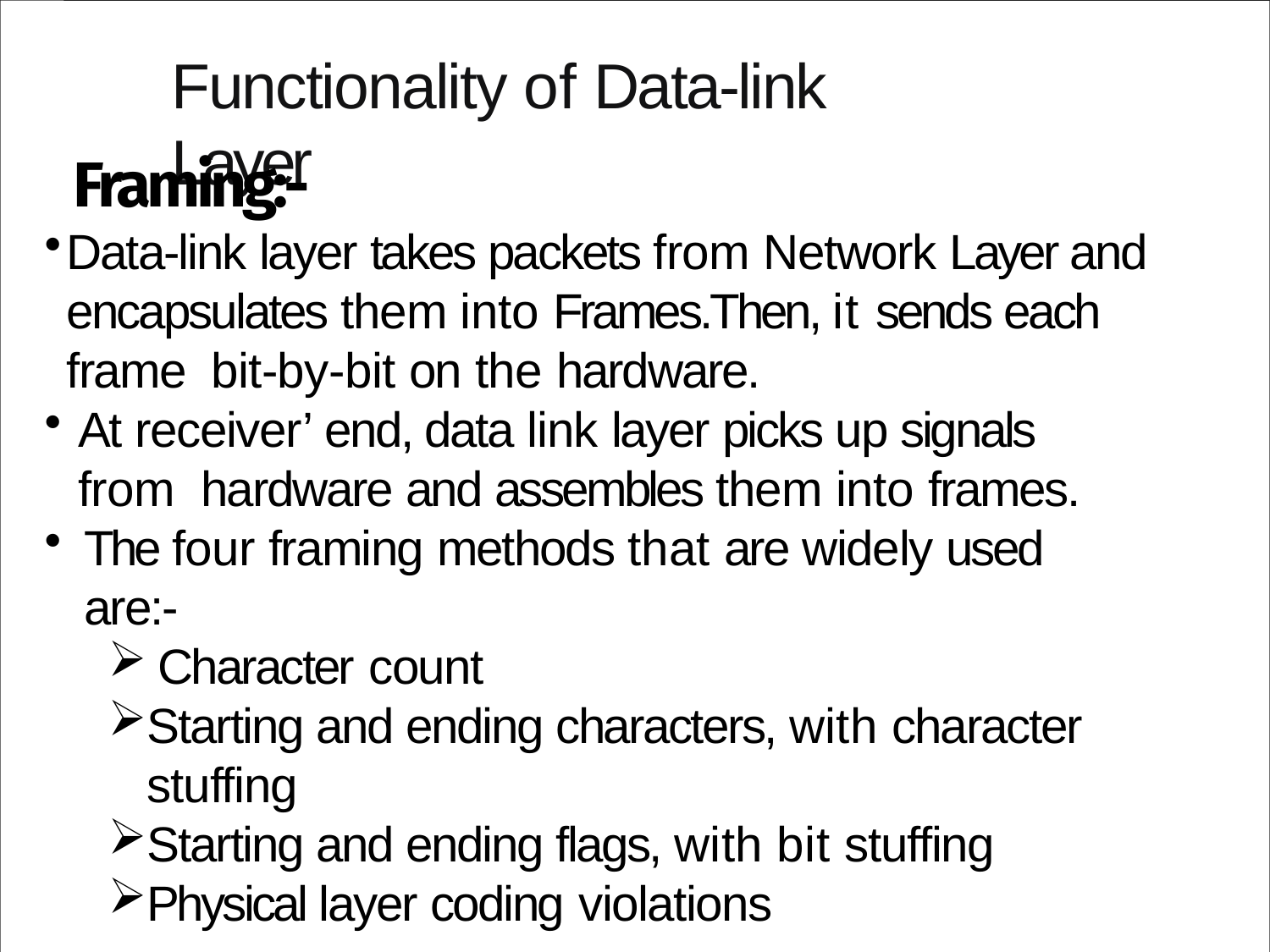

# Functionality of Data-link Layer
Framing:-
Data-link layer takes packets from Network Layer and  encapsulates them into Frames.Then, it sends each frame  bit-by-bit on the hardware.
At receiver’ end, data link layer picks up signals from  hardware and assembles them into frames.
The four framing methods that are widely used are:-
Character count
Starting and ending characters, with character stuffing
Starting and ending flags, with bit stuffing
Physical layer coding violations